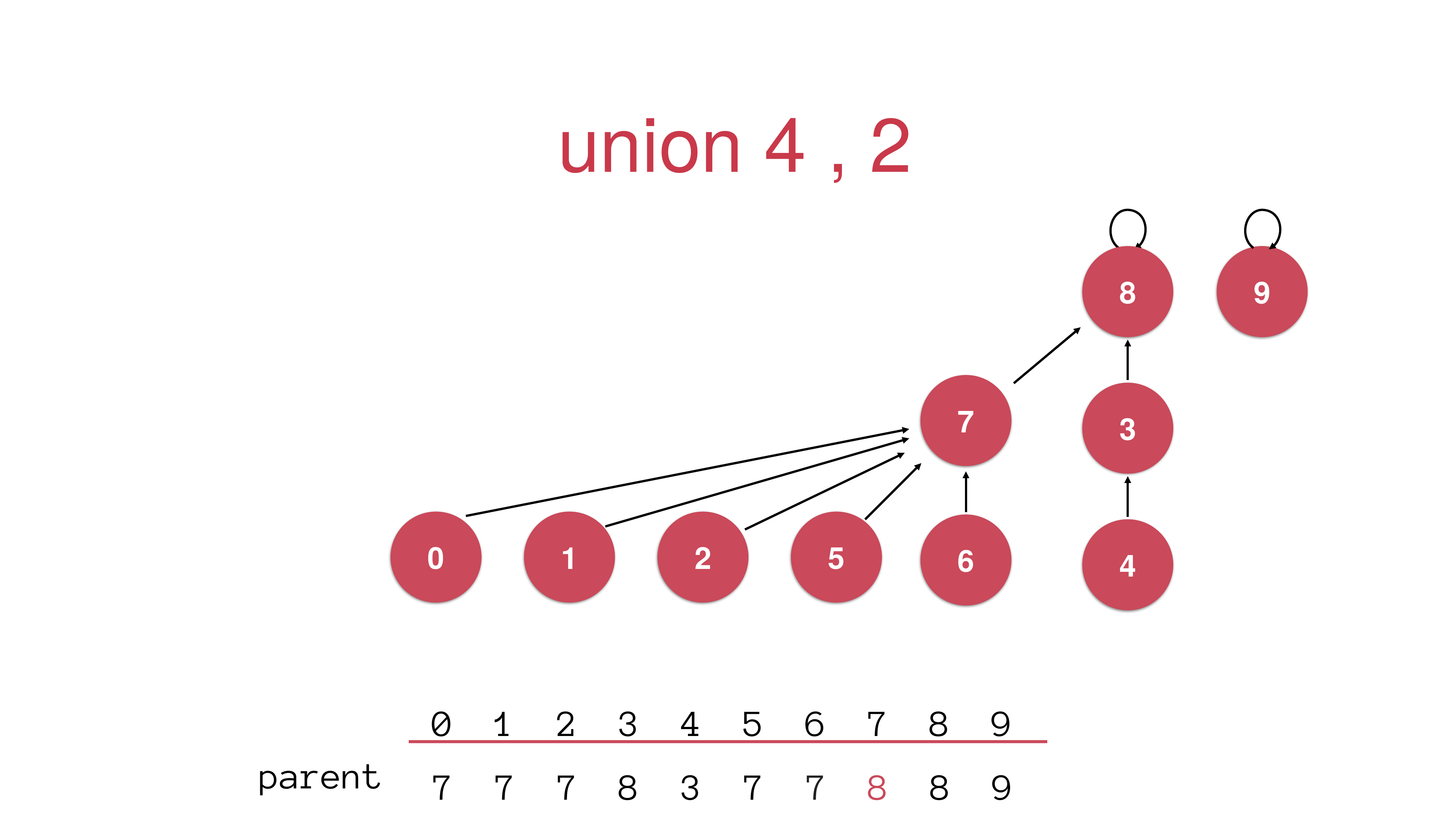

# union 4 , 2

8

3

4
9

7

0
1
2
5
6
0  1  2  3  4  5  6  7  8  9

parent
7  7  7  8  3  7  7  8  8  9